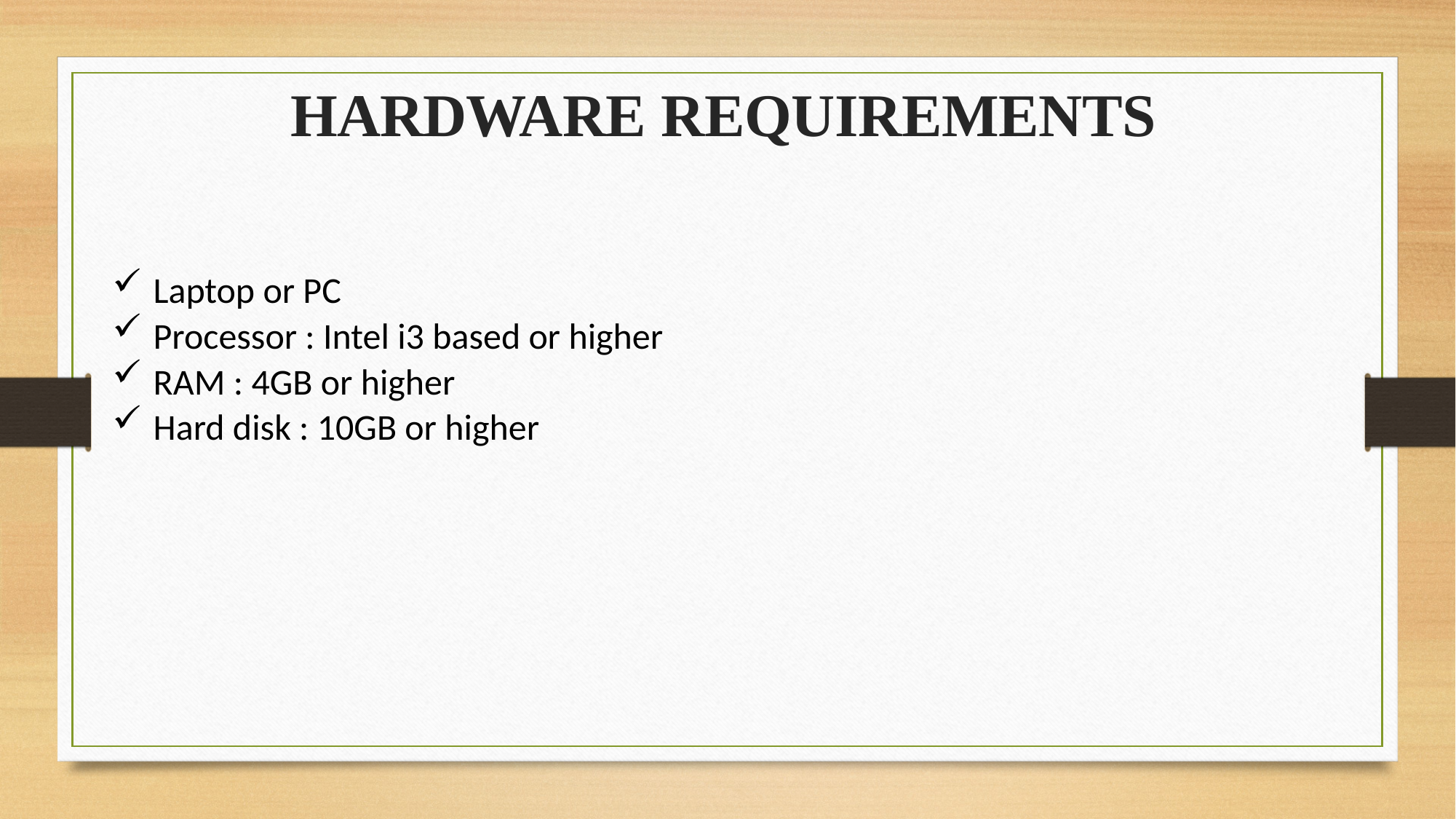

# HARDWARE REQUIREMENTS
Laptop or PC
Processor : Intel i3 based or higher
RAM : 4GB or higher
Hard disk : 10GB or higher